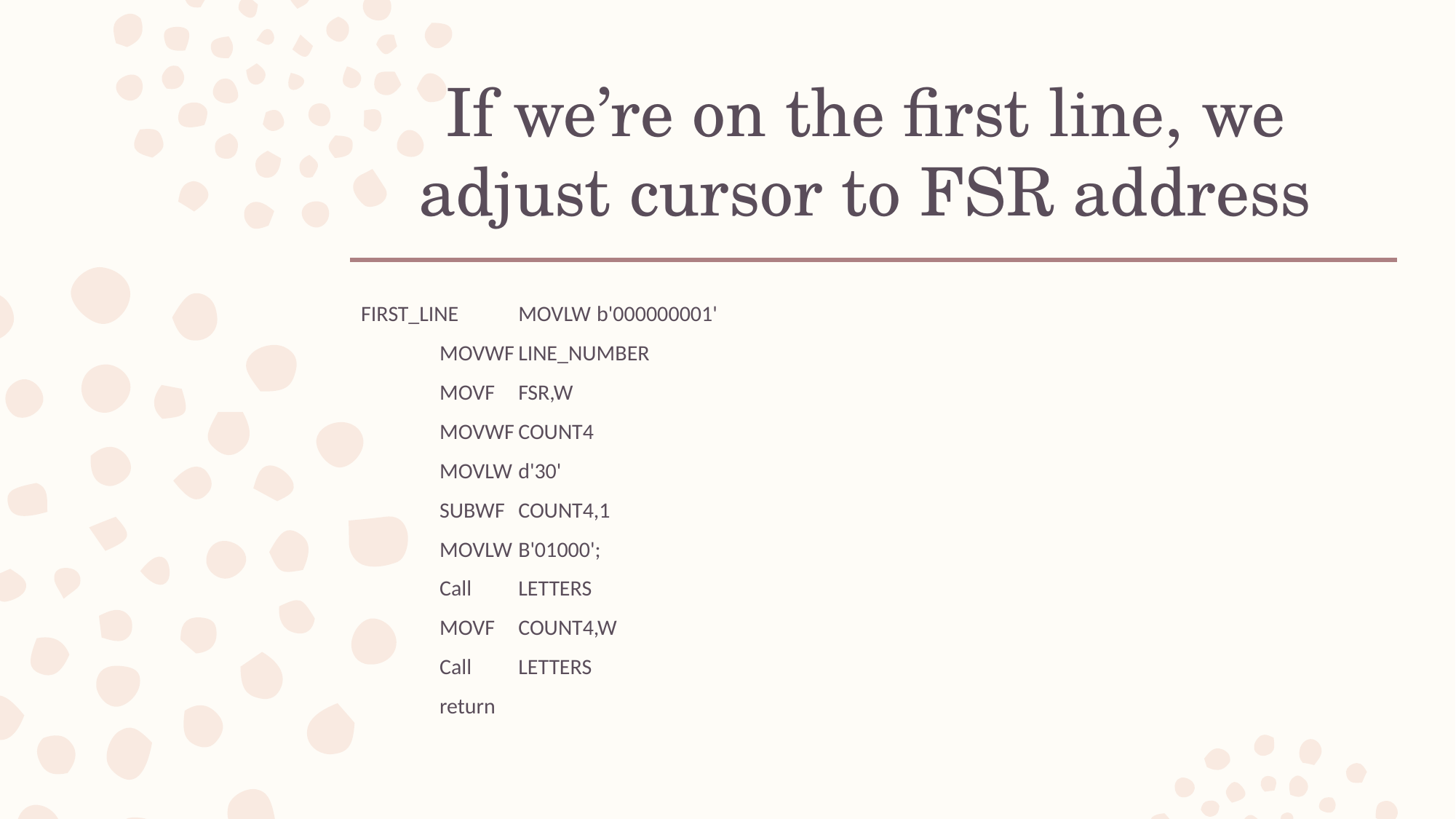

# If we’re on the first line, we adjust cursor to FSR address
FIRST_LINE				MOVLW	b'000000001'
				MOVWF	LINE_NUMBER
				MOVF	FSR,W
				MOVWF	COUNT4
				MOVLW	d'30'
				SUBWF	COUNT4,1
				MOVLW	B'01000';
				Call	LETTERS
				MOVF	COUNT4,W
				Call	LETTERS
				return